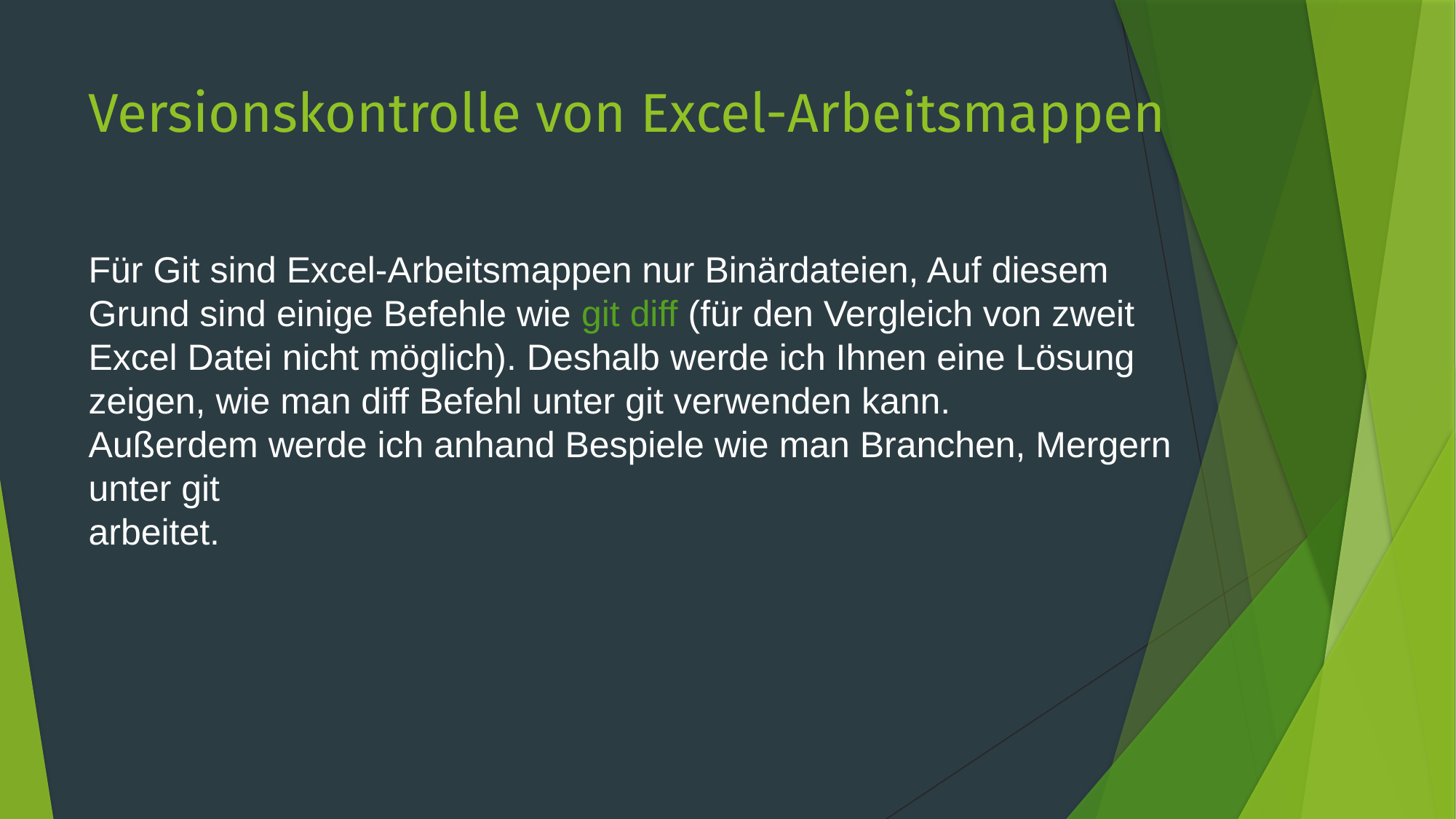

# Versionskontrolle von Excel-Arbeitsmappen
Für Git sind Excel-Arbeitsmappen nur Binärdateien, Auf diesem Grund sind einige Befehle wie git diff (für den Vergleich von zweit Excel Datei nicht möglich). Deshalb werde ich Ihnen eine Lösung zeigen, wie man diff Befehl unter git verwenden kann.
Außerdem werde ich anhand Bespiele wie man Branchen, Mergern unter git
arbeitet.